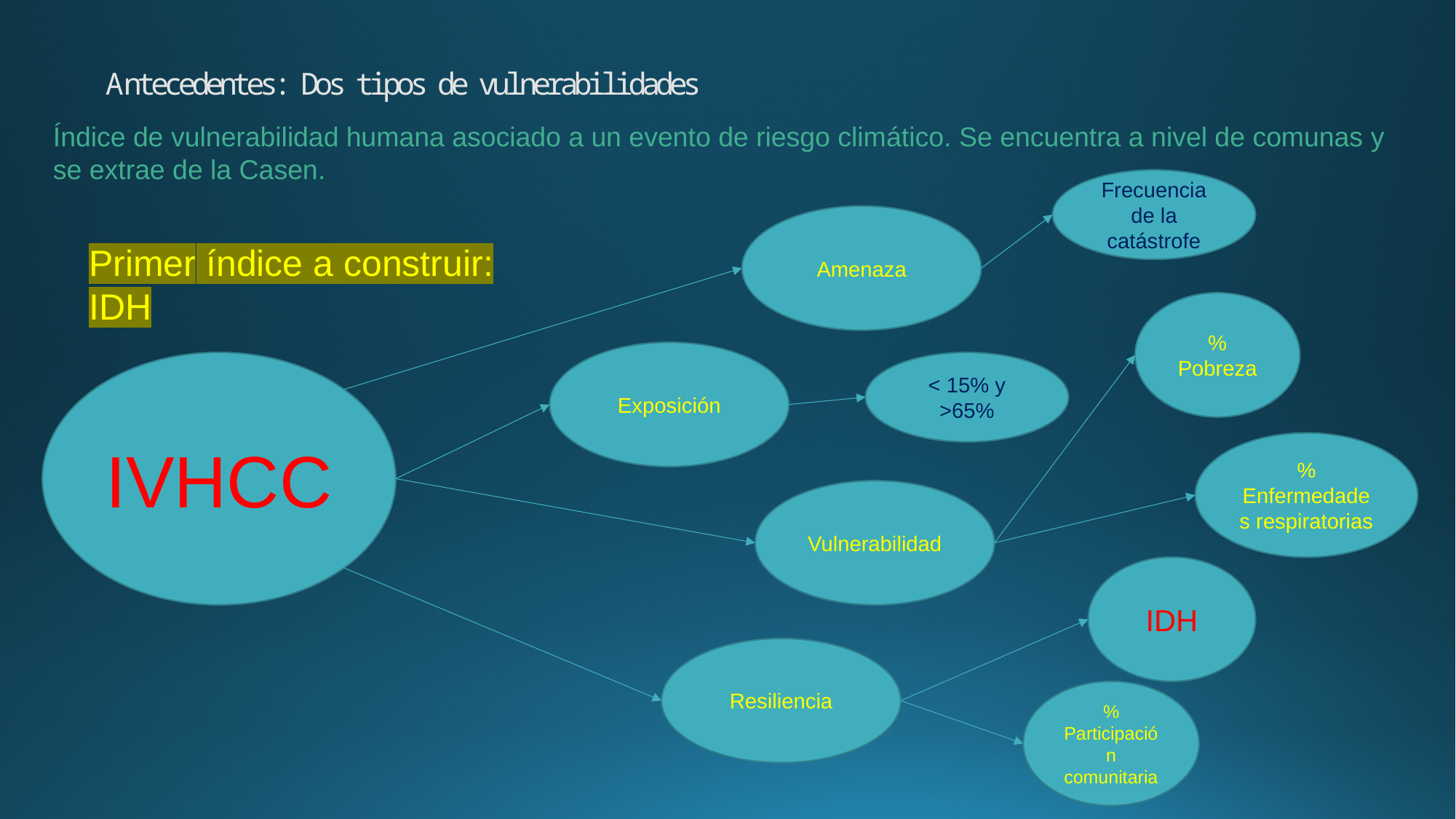

Antecedentes: Dos tipos de vulnerabilidades
Índice de vulnerabilidad humana asociado a un evento de riesgo climático. Se encuentra a nivel de comunas y se extrae de la Casen.
Frecuencia de la catástrofe
Amenaza
Primer índice a construir: IDH
% Pobreza
Exposición
IVHCC
< 15% y >65%
% Enfermedades respiratorias
Vulnerabilidad
IDH
Resiliencia
% Participación comunitaria